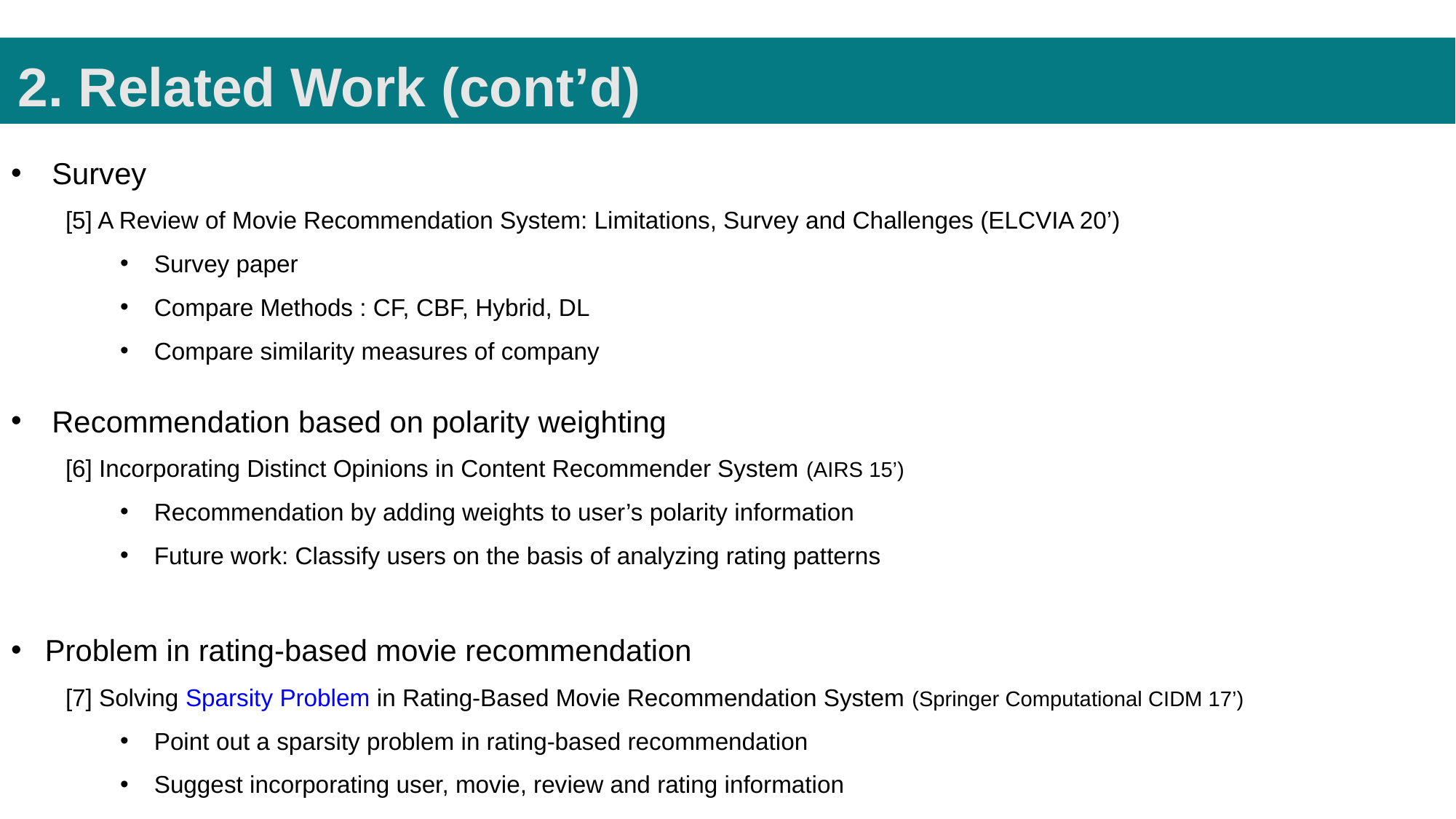

2. Related Work (cont’d)

Survey
[5] A Review of Movie Recommendation System: Limitations, Survey and Challenges (ELCVIA 20’)
Survey paper
Compare Methods : CF, CBF, Hybrid, DL
Compare similarity measures of company

Recommendation based on polarity weighting
[6] Incorporating Distinct Opinions in Content Recommender System (AIRS 15’)
Recommendation by adding weights to user’s polarity information
Future work: Classify users on the basis of analyzing rating patterns

Problem in rating-based movie recommendation
[7] Solving Sparsity Problem in Rating-Based Movie Recommendation System (Springer Computational CIDM 17’)
Point out a sparsity problem in rating-based recommendation
Suggest incorporating user, movie, review and rating information